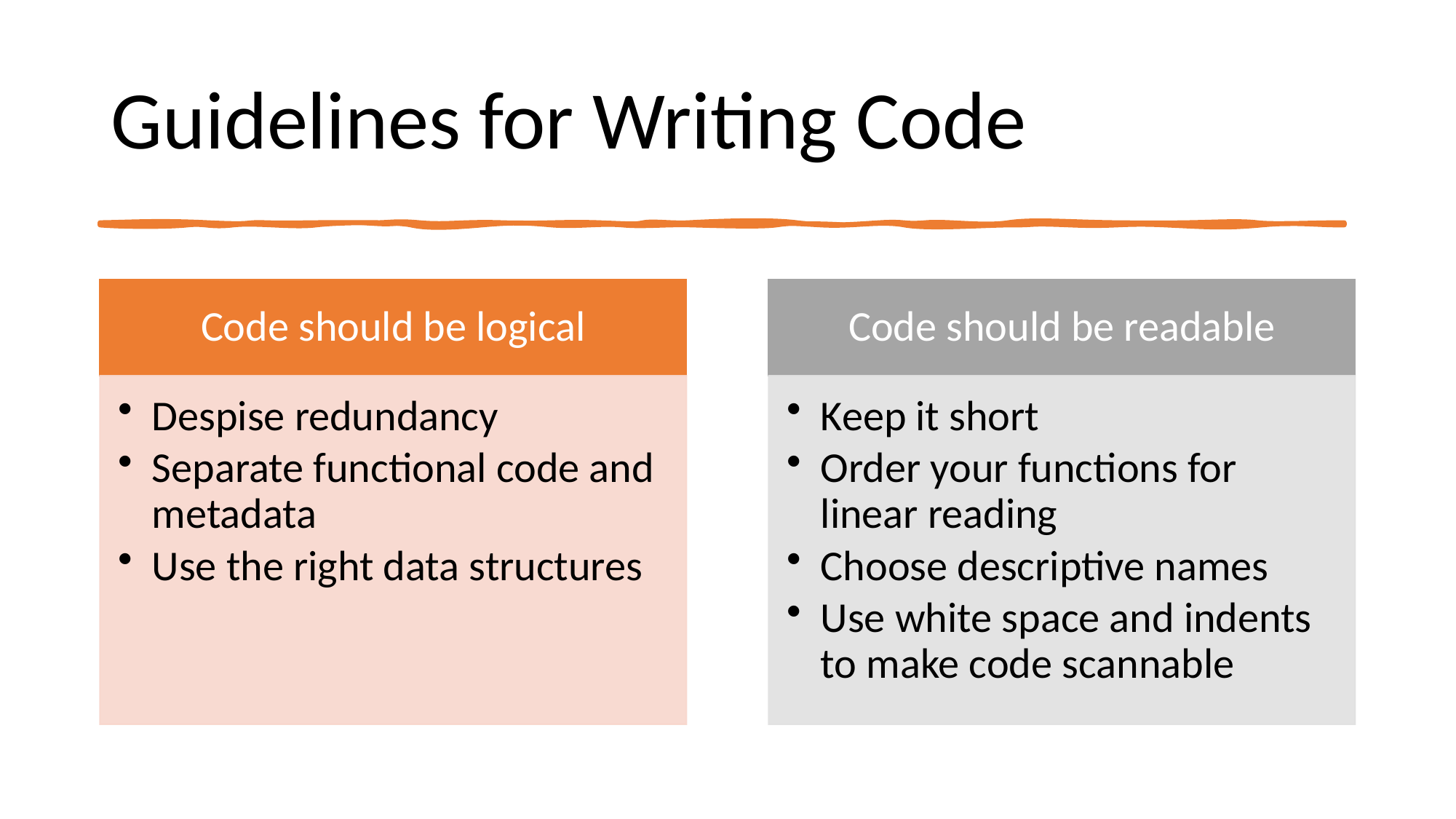

# Guidelines for Writing Code

Code should be logical
Despise redundancy
Separate functional code and metadata
Use the right data structures
Code should be readable
Keep it short
Order your functions for linear reading
Choose descriptive names
Use white space and indents to make code scannable